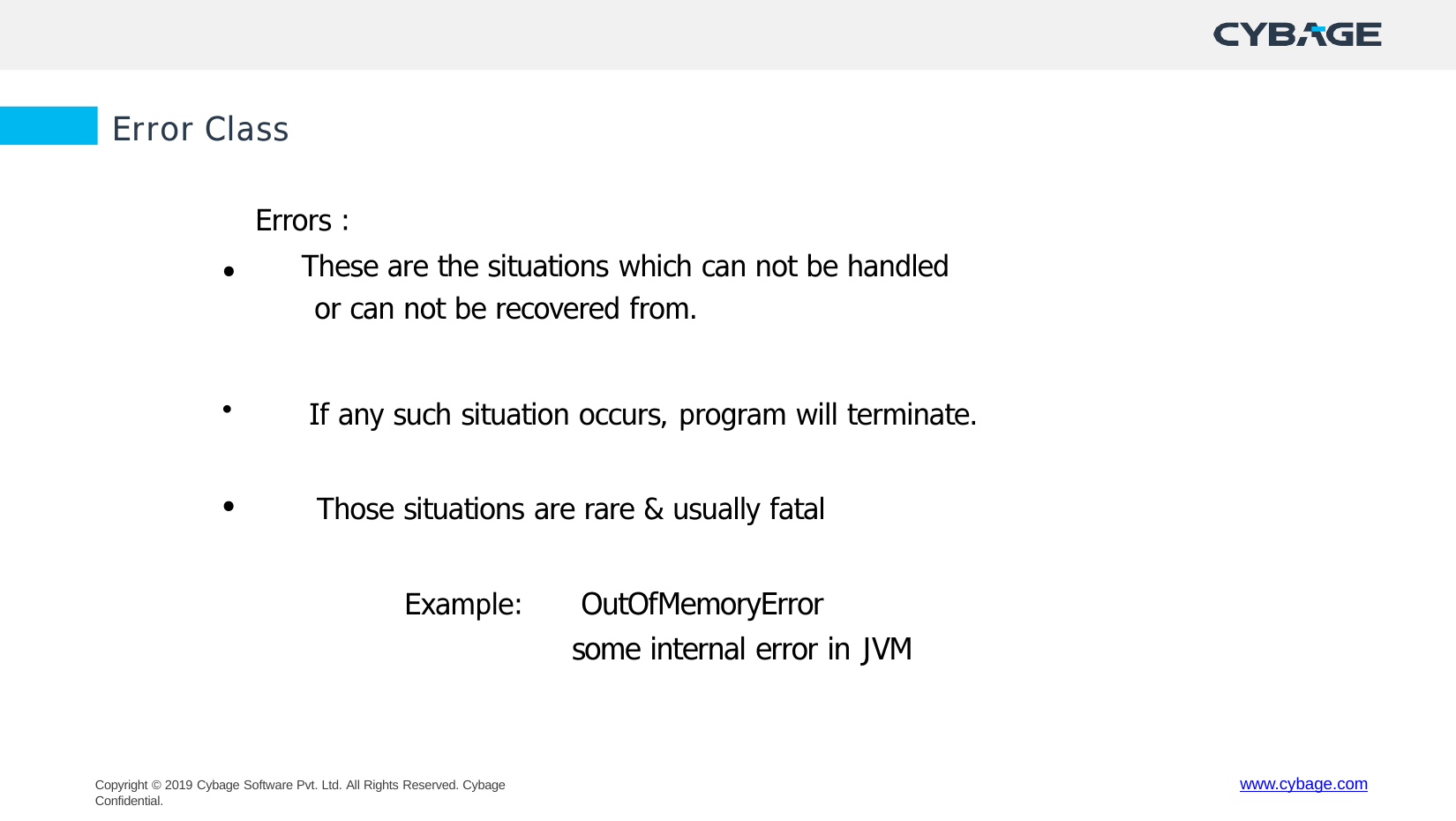

# Error Class
Errors :
These are the situations which can not be handled  or can not be recovered from.
•
If any such situation occurs, program will terminate.

Those situations are rare & usually fatal

Example:	OutOfMemoryError
some internal error in JVM
www.cybage.com
Copyright © 2019 Cybage Software Pvt. Ltd. All Rights Reserved. Cybage Confidential.